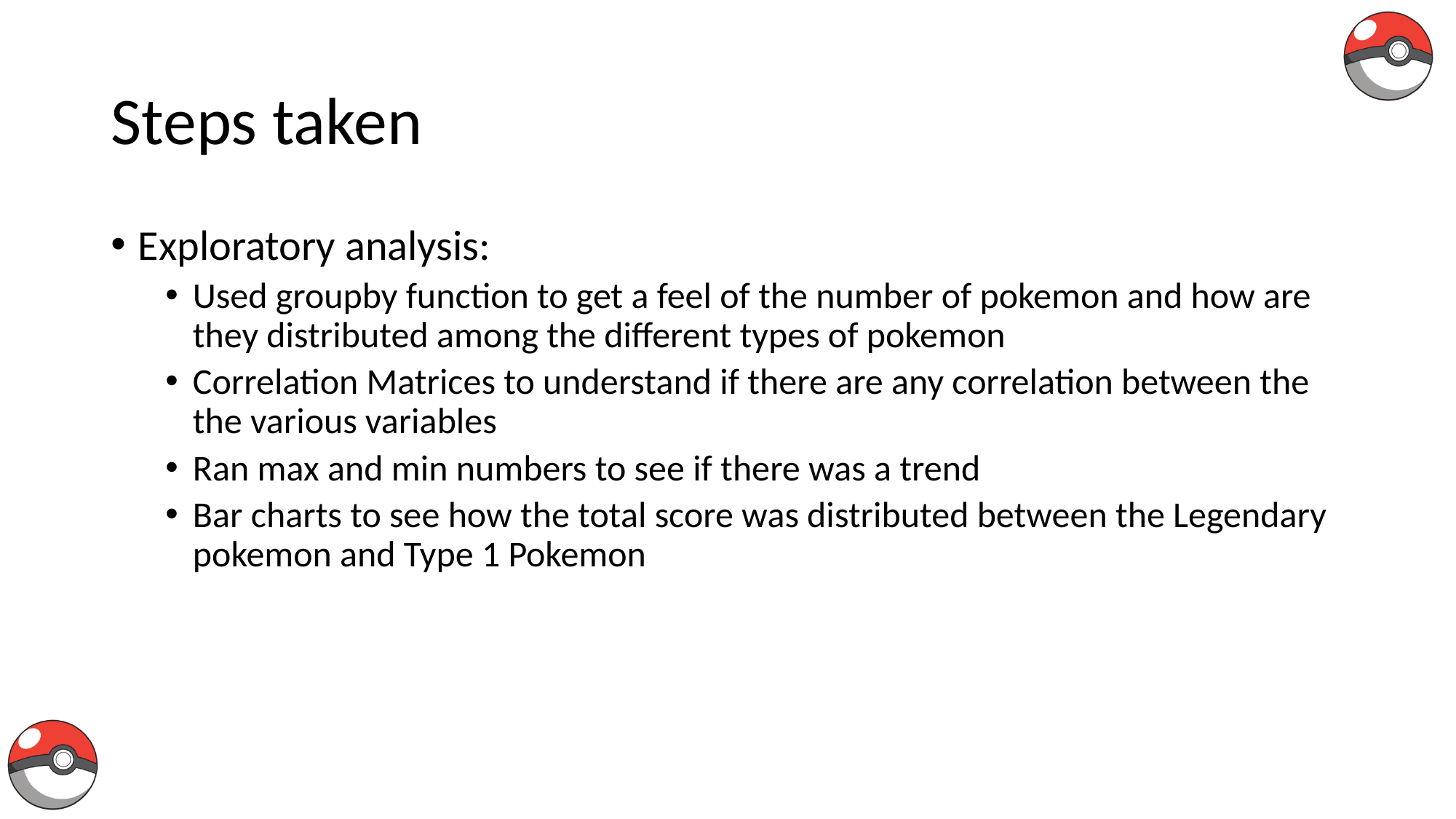

# Steps taken
Exploratory analysis:
Used groupby function to get a feel of the number of pokemon and how are they distributed among the different types of pokemon
Correlation Matrices to understand if there are any correlation between the the various variables
Ran max and min numbers to see if there was a trend
Bar charts to see how the total score was distributed between the Legendary pokemon and Type 1 Pokemon